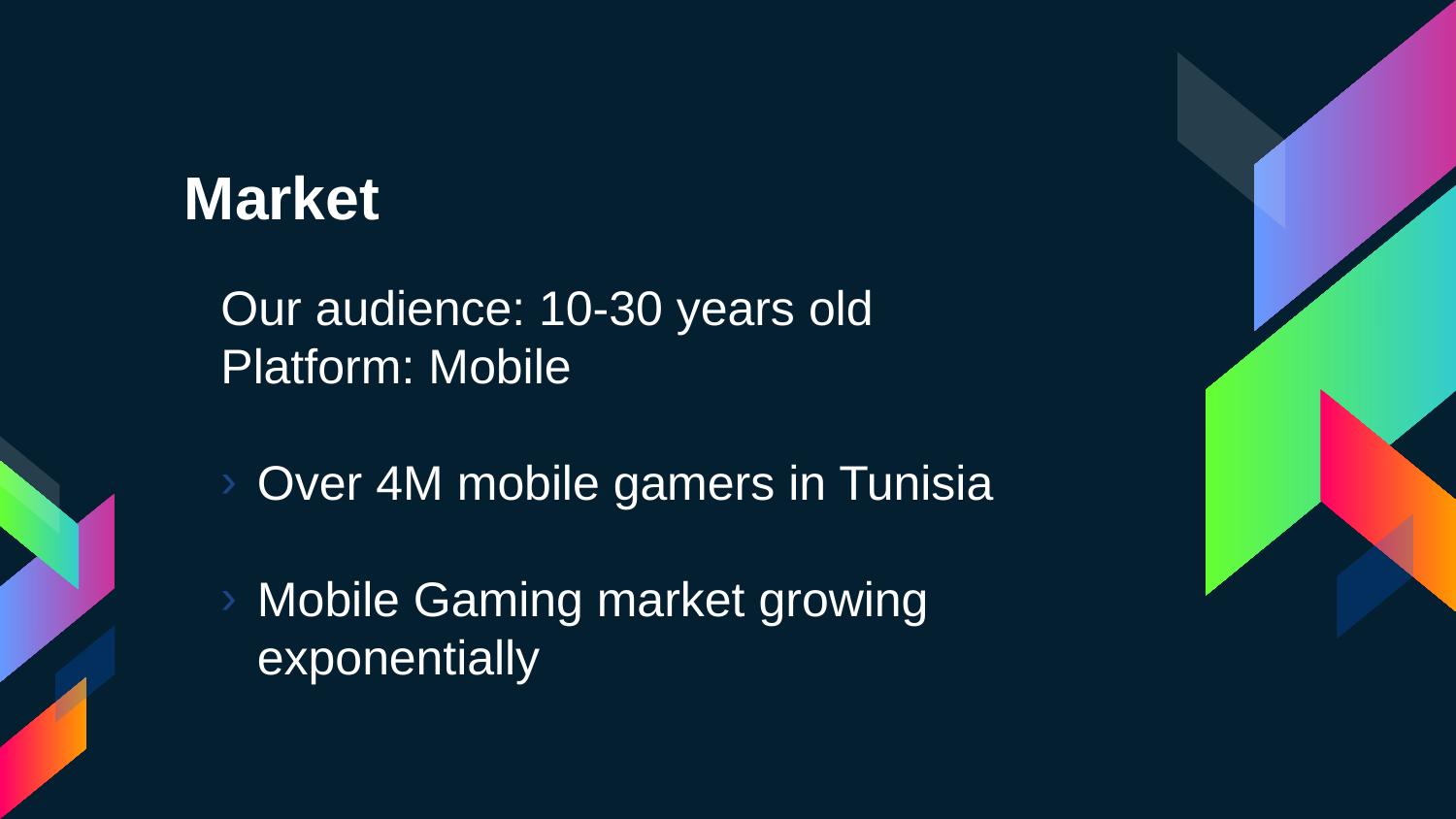

# Market
Our audience: 10-30 years old
Platform: Mobile

Over 4M mobile gamers in Tunisia

Mobile Gaming market growing exponentially